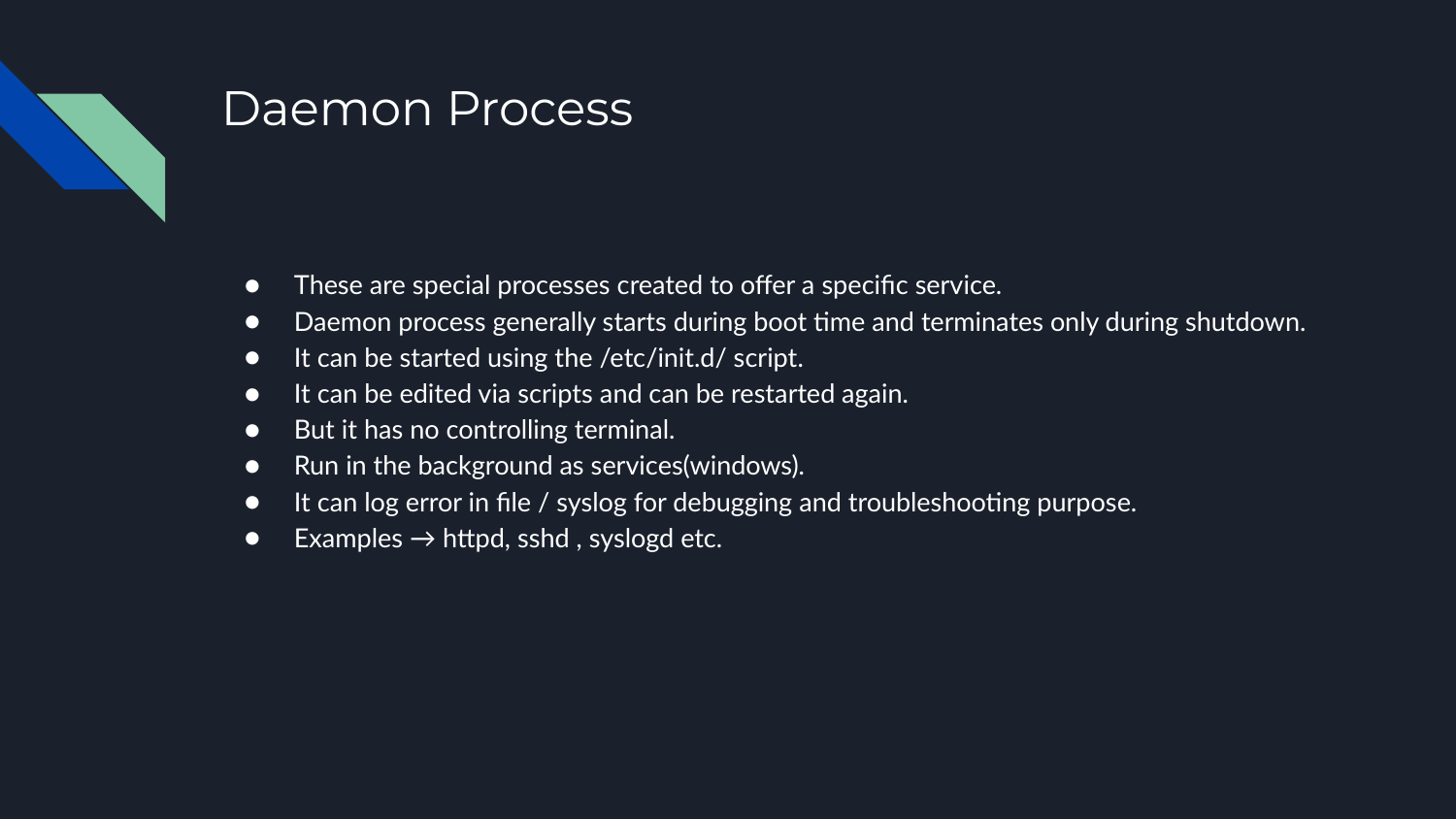

# Daemon Process
These are special processes created to offer a specific service.
Daemon process generally starts during boot time and terminates only during shutdown.
It can be started using the /etc/init.d/ script.
It can be edited via scripts and can be restarted again.
But it has no controlling terminal.
Run in the background as services(windows).
It can log error in file / syslog for debugging and troubleshooting purpose.
Examples → httpd, sshd , syslogd etc.